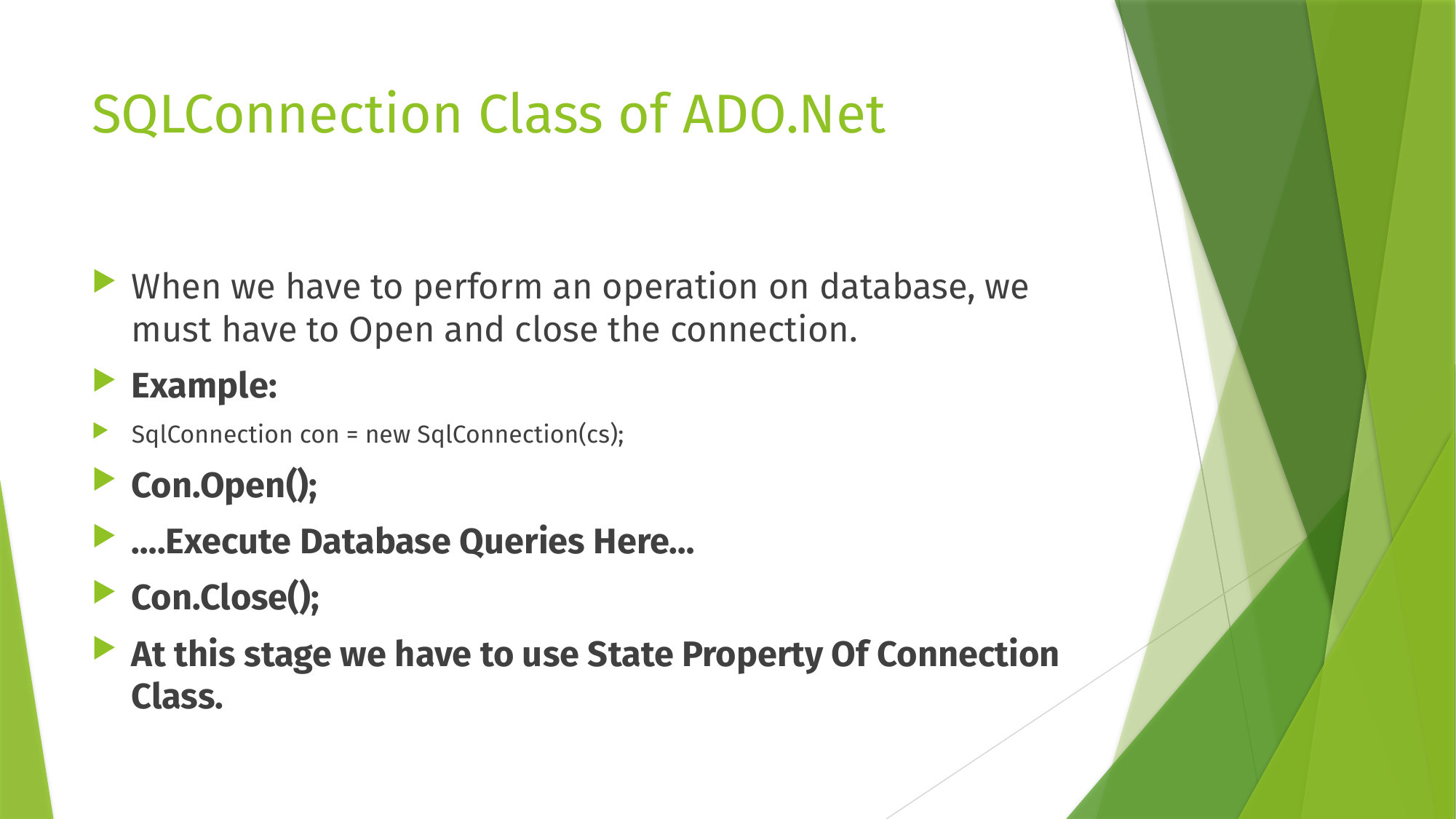

# SQLConnection Class of ADO.Net
When we have to perform an operation on database, we must have to Open and close the connection.
Example:
SqlConnection con = new SqlConnection(cs);
Con.Open();
….Execute Database Queries Here…
Con.Close();
At this stage we have to use State Property Of Connection Class.